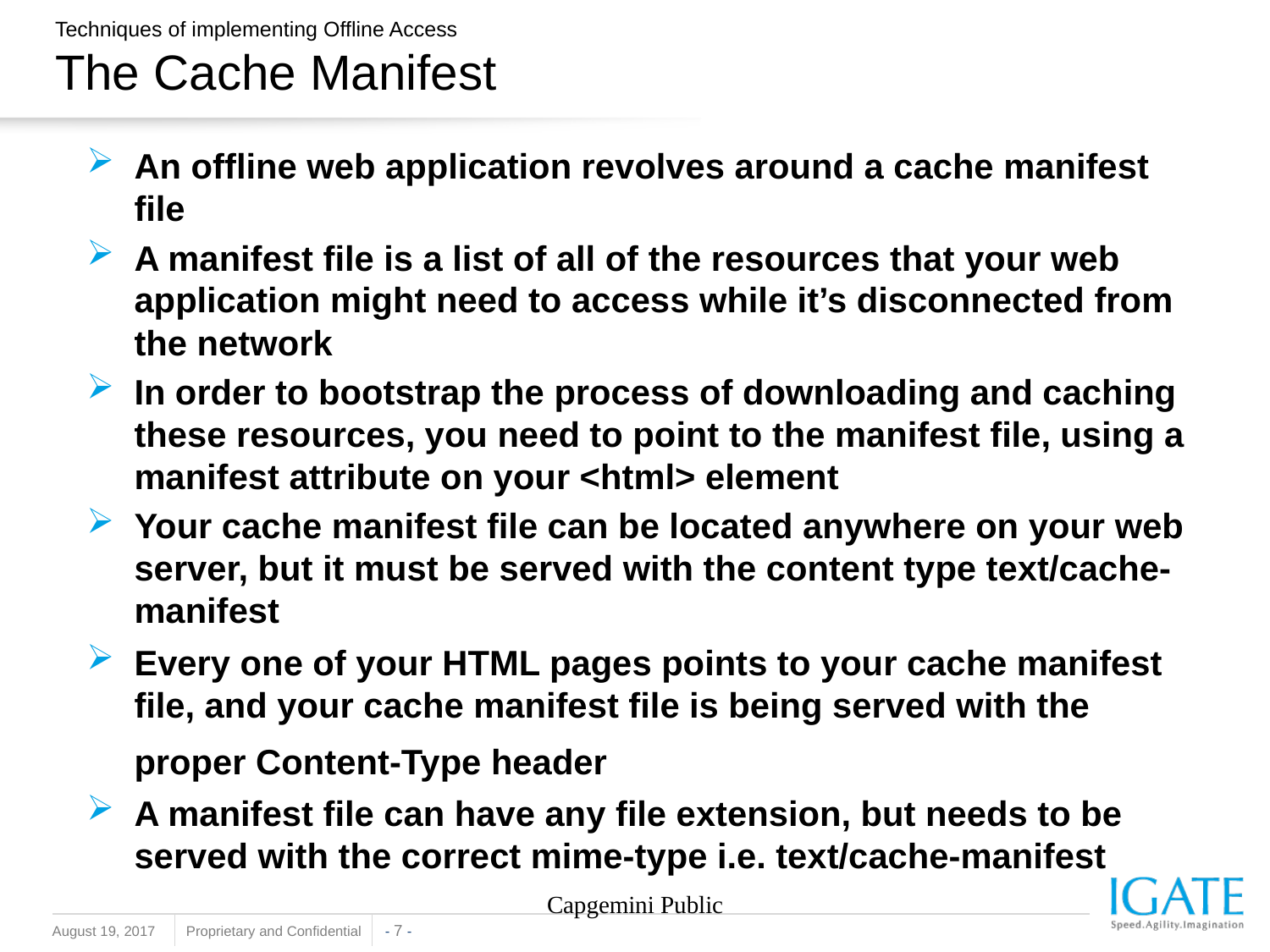

# Techniques of implementing Offline Access The Cache Manifest
An offline web application revolves around a cache manifest file
A manifest file is a list of all of the resources that your web application might need to access while it’s disconnected from the network
In order to bootstrap the process of downloading and caching these resources, you need to point to the manifest file, using a manifest attribute on your <html> element
Your cache manifest file can be located anywhere on your web server, but it must be served with the content type text/cache-manifest
Every one of your HTML pages points to your cache manifest file, and your cache manifest file is being served with the proper Content-Type header
A manifest file can have any file extension, but needs to be served with the correct mime-type i.e. text/cache-manifest
Capgemini Public